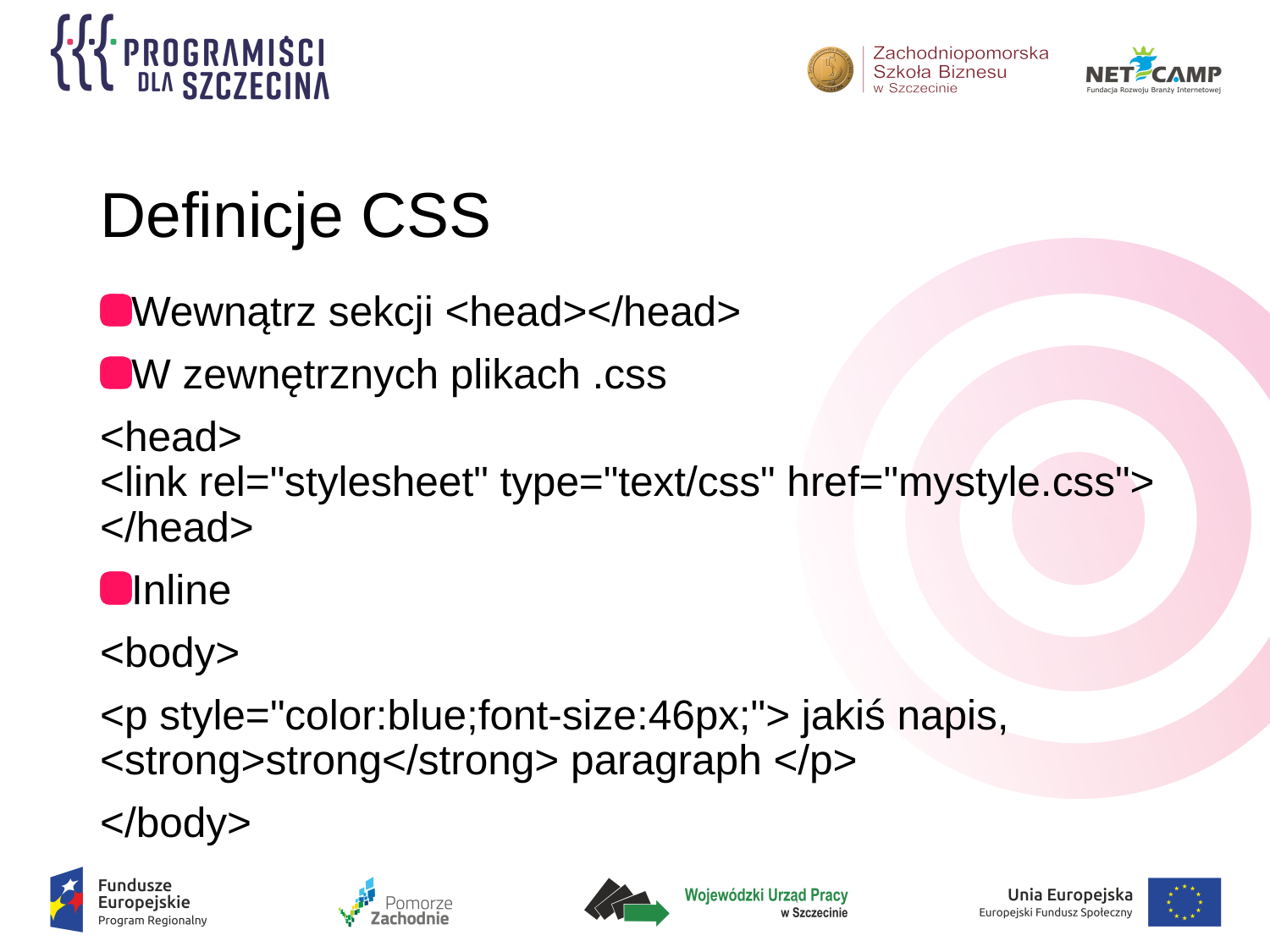

# Definicje CSS
Wewnątrz sekcji <head></head>
W zewnętrznych plikach .css
<head>
<link rel="stylesheet" type="text/css" href="mystyle.css">
</head>
Inline
<body>
<p style="color:blue;font-size:46px;"> jakiś napis, <strong>strong</strong> paragraph </p>
</body>